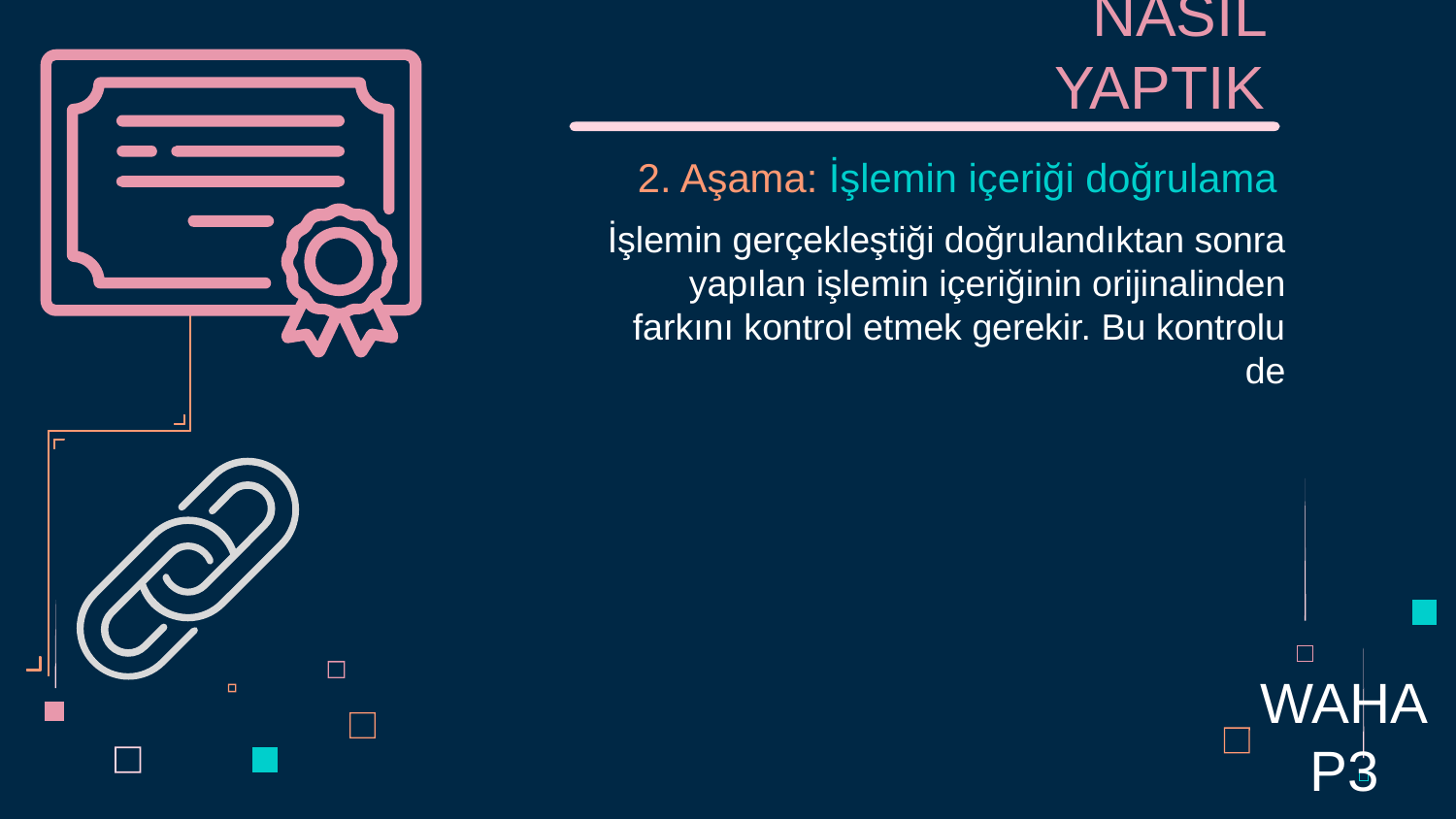

# NASIL YAPTIK

2. Aşama: İşlemin içeriği doğrulama
İşlemin gerçekleştiği doğrulandıktan sonra yapılan işlemin içeriğinin orijinalinden farkını kontrol etmek gerekir. Bu kontrolu de

WAHAP3